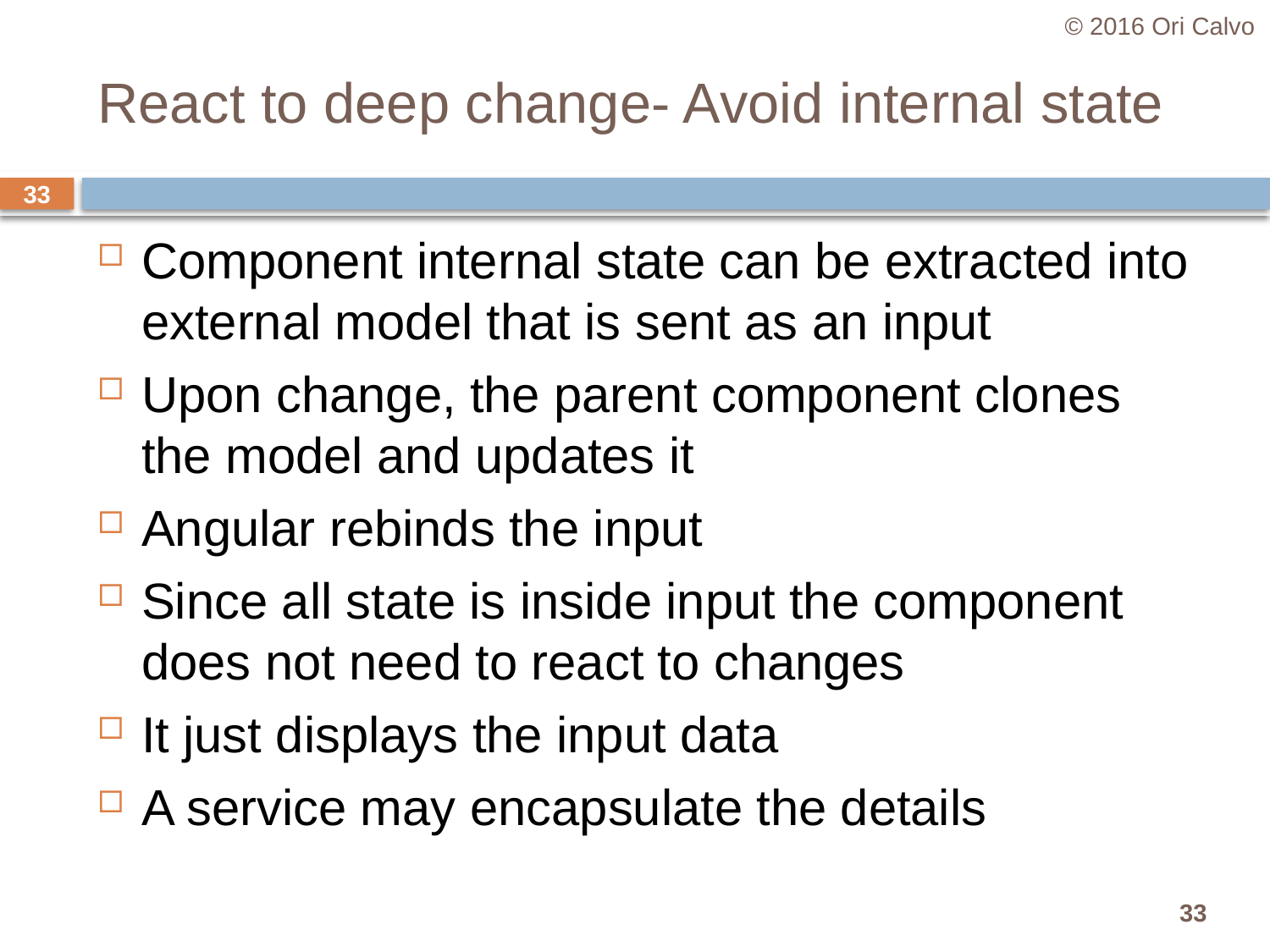

© 2016 Ori Calvo
# React to deep change- Avoid internal state
33
Component internal state can be extracted into external model that is sent as an input
Upon change, the parent component clones the model and updates it
Angular rebinds the input
Since all state is inside input the component does not need to react to changes
It just displays the input data
A service may encapsulate the details